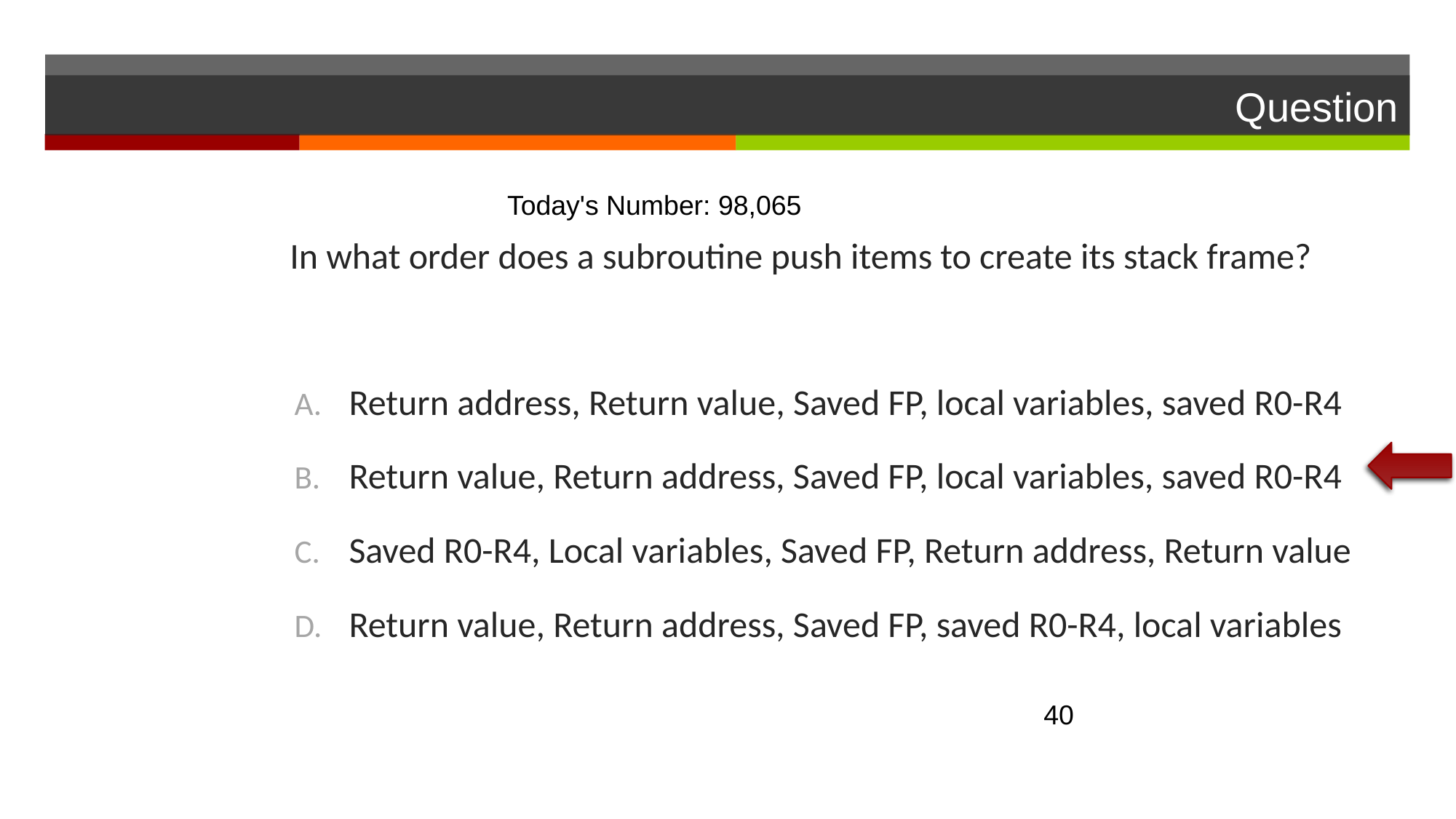

# Question
Today's Number: 98,065​
In what order does a subroutine push items to create its stack frame?
Return address, Return value, Saved FP, local variables, saved R0-R4
Return value, Return address, Saved FP, local variables, saved R0-R4
Saved R0-R4, Local variables, Saved FP, Return address, Return value
Return value, Return address, Saved FP, saved R0-R4, local variables

40